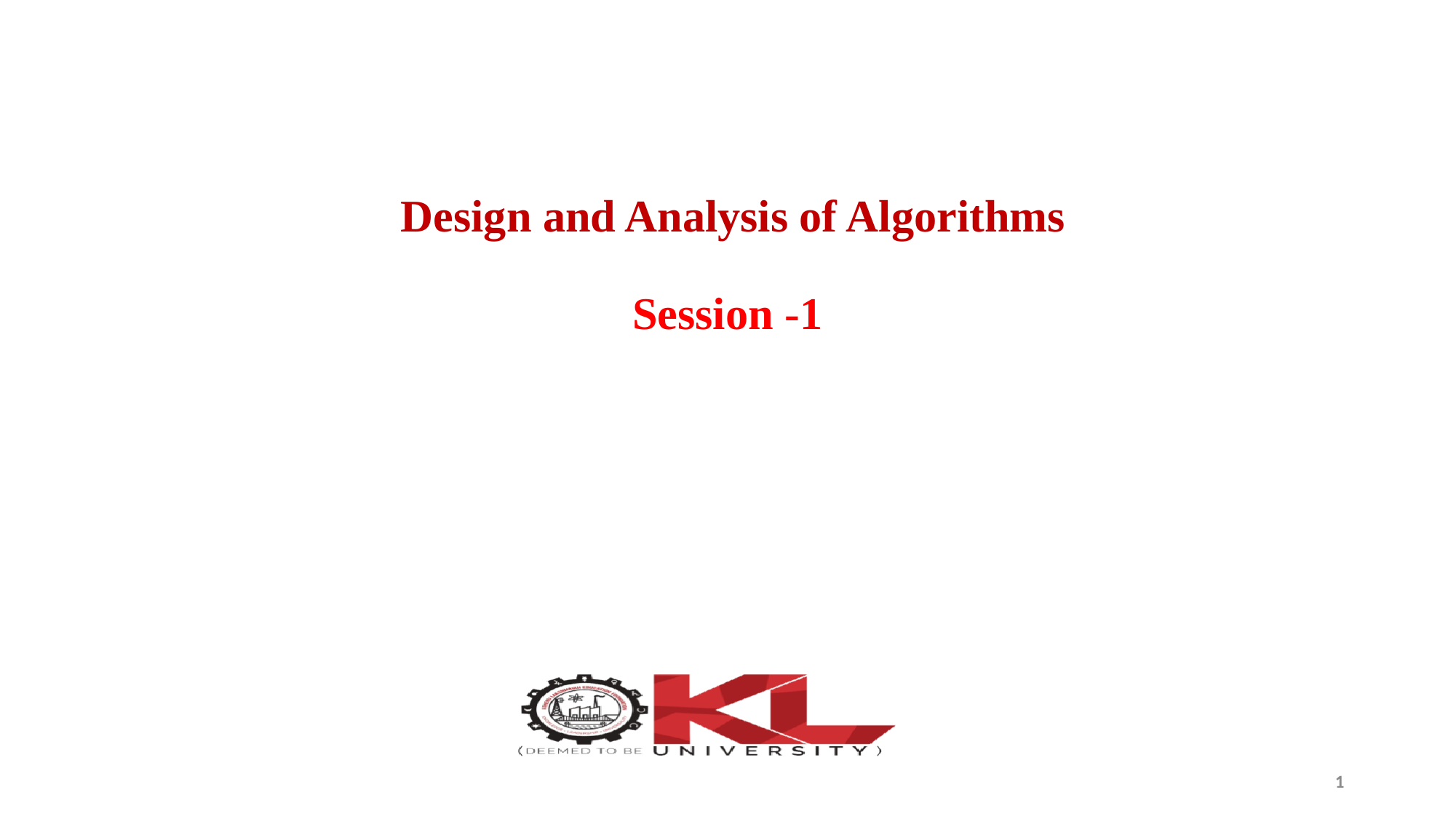

# Design and Analysis of Algorithms Session -1
1